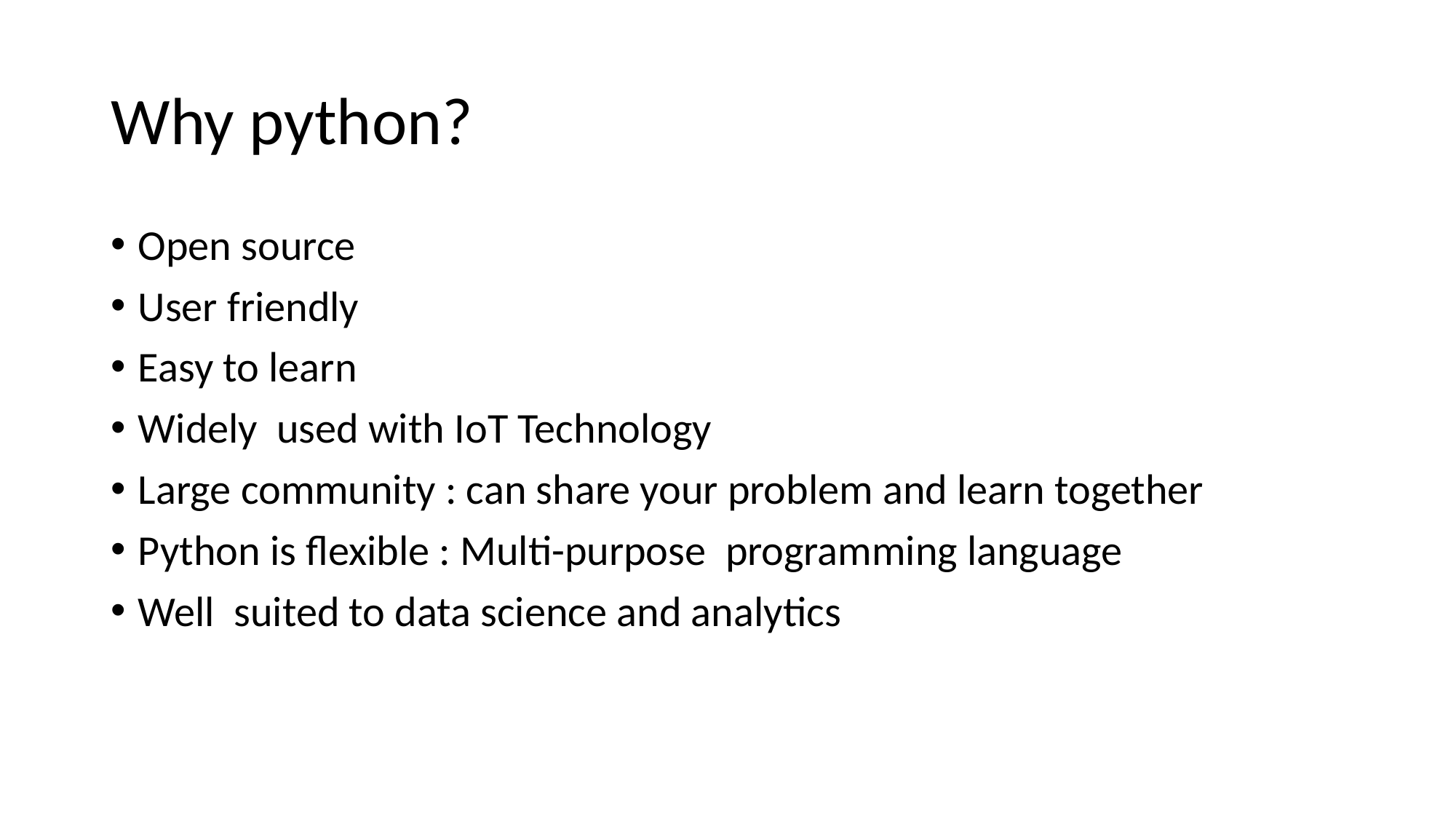

# Why python?
Open source
User friendly
Easy to learn
Widely  used with IoT Technology
Large community : can share your problem and learn together
Python is flexible : Multi-purpose  programming language
Well  suited to data science and analytics